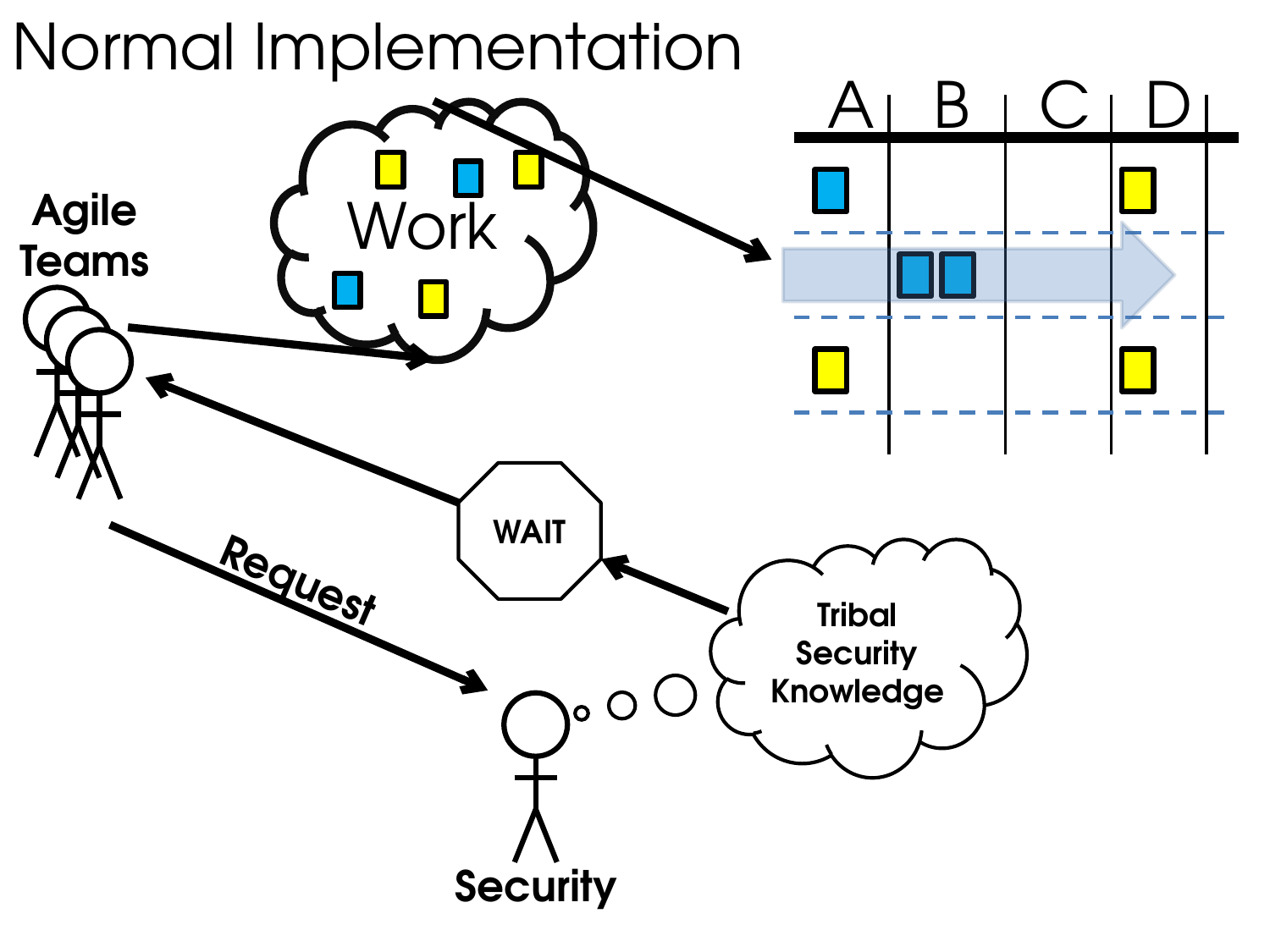

Normal Implementation
A
B
C
D
Work

Agile Teams

WAIT
Tribal Security Knowledge
Request

Security